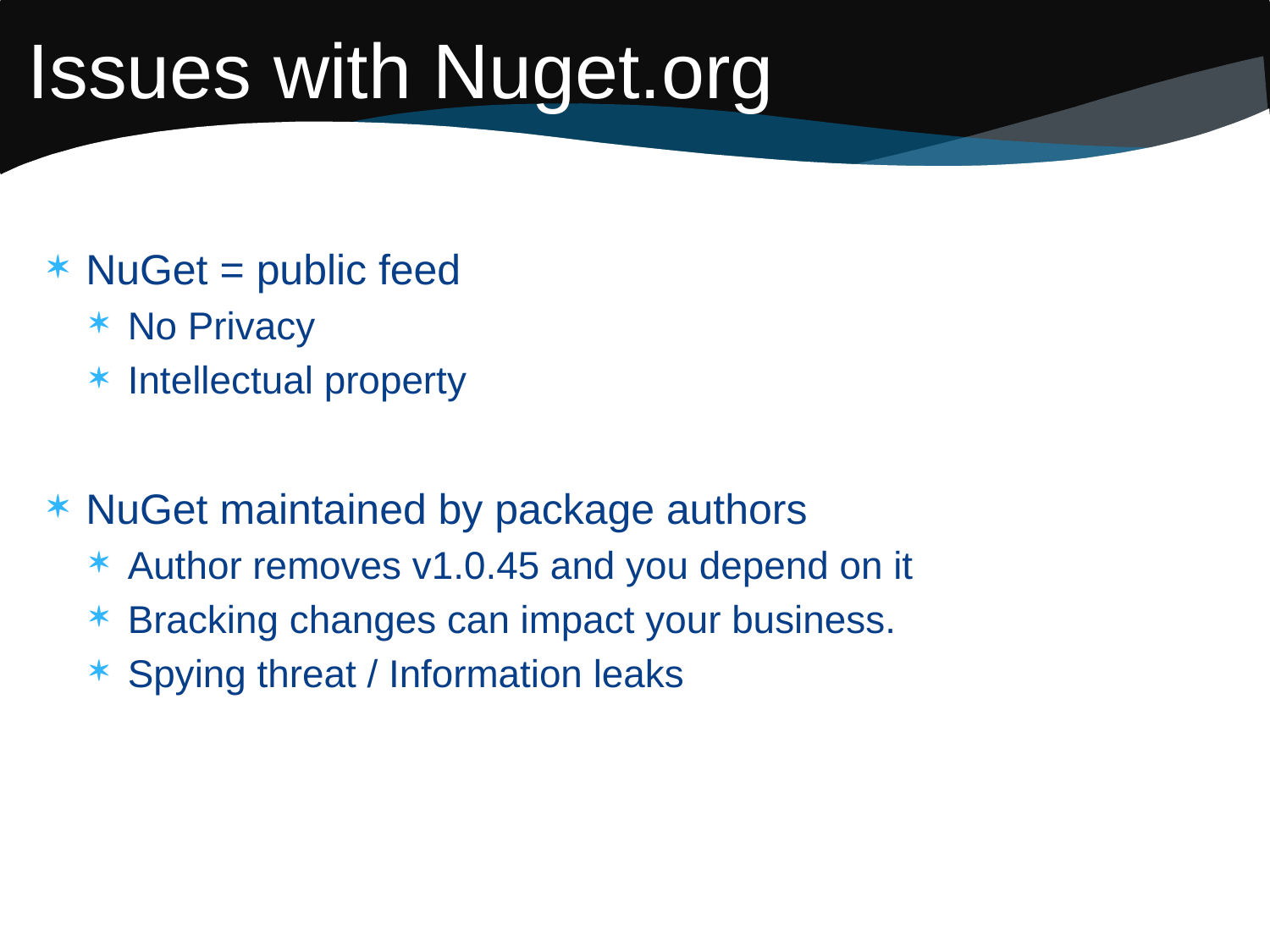

# Issues with Nuget.org
NuGet = public feed
No Privacy
Intellectual property

NuGet maintained by package authors
Author removes v1.0.45 and you depend on it
Bracking changes can impact your business.
Spying threat / Information leaks